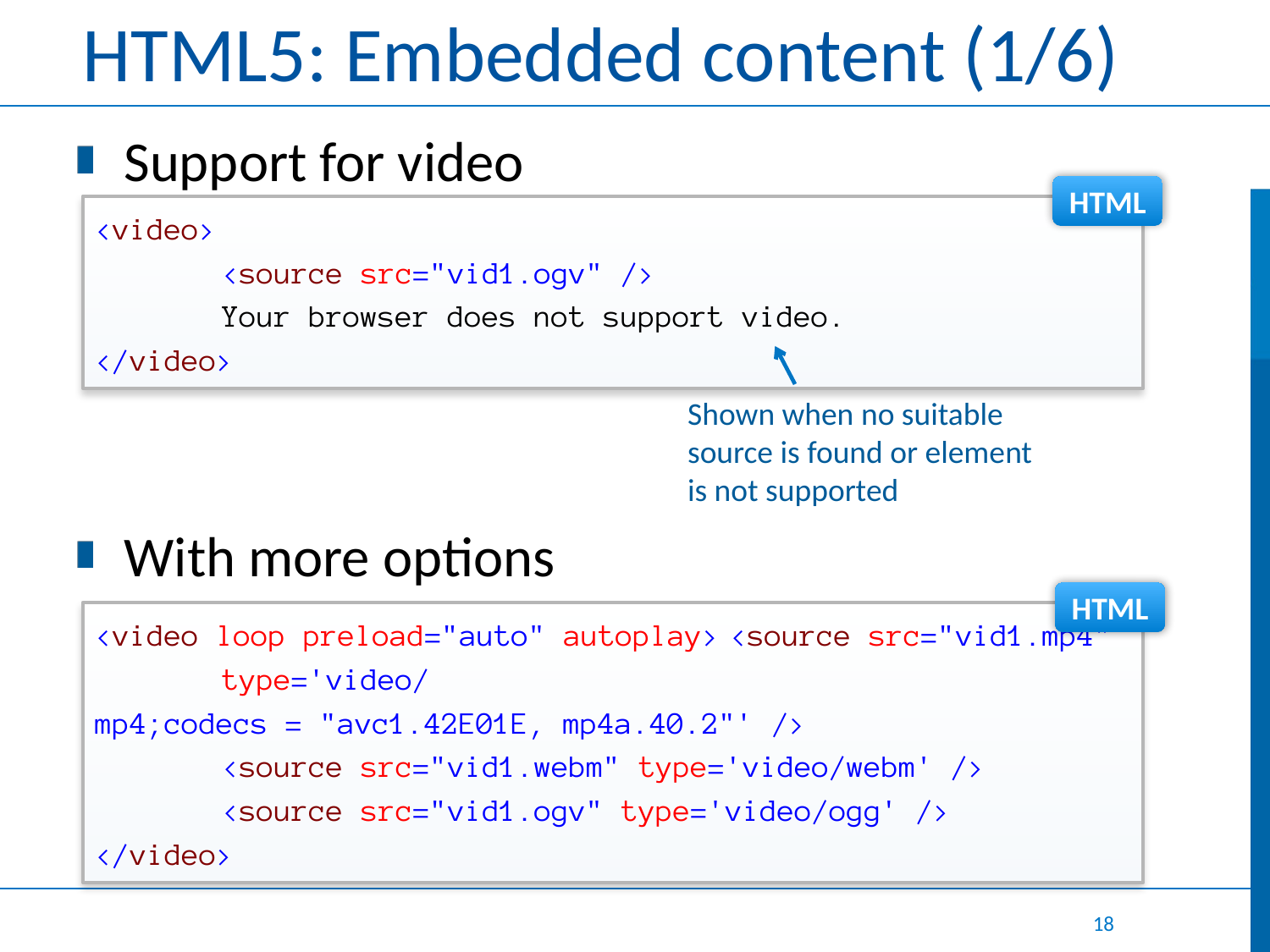

# HTML5: Embedded content (1/6)
Support for video

With more options
HTML
<video>
	<source src="vid1.ogv" />
	Your browser does not support video.
</video>
Shown when no suitable source is found or element is not supported
HTML
<video loop preload="auto" autoplay>	<source src="vid1.mp4"
	type='video/mp4;codecs = "avc1.42E01E, mp4a.40.2"' />
	<source src="vid1.webm" type='video/webm' />
	<source src="vid1.ogv" type='video/ogg' />
</video>
18